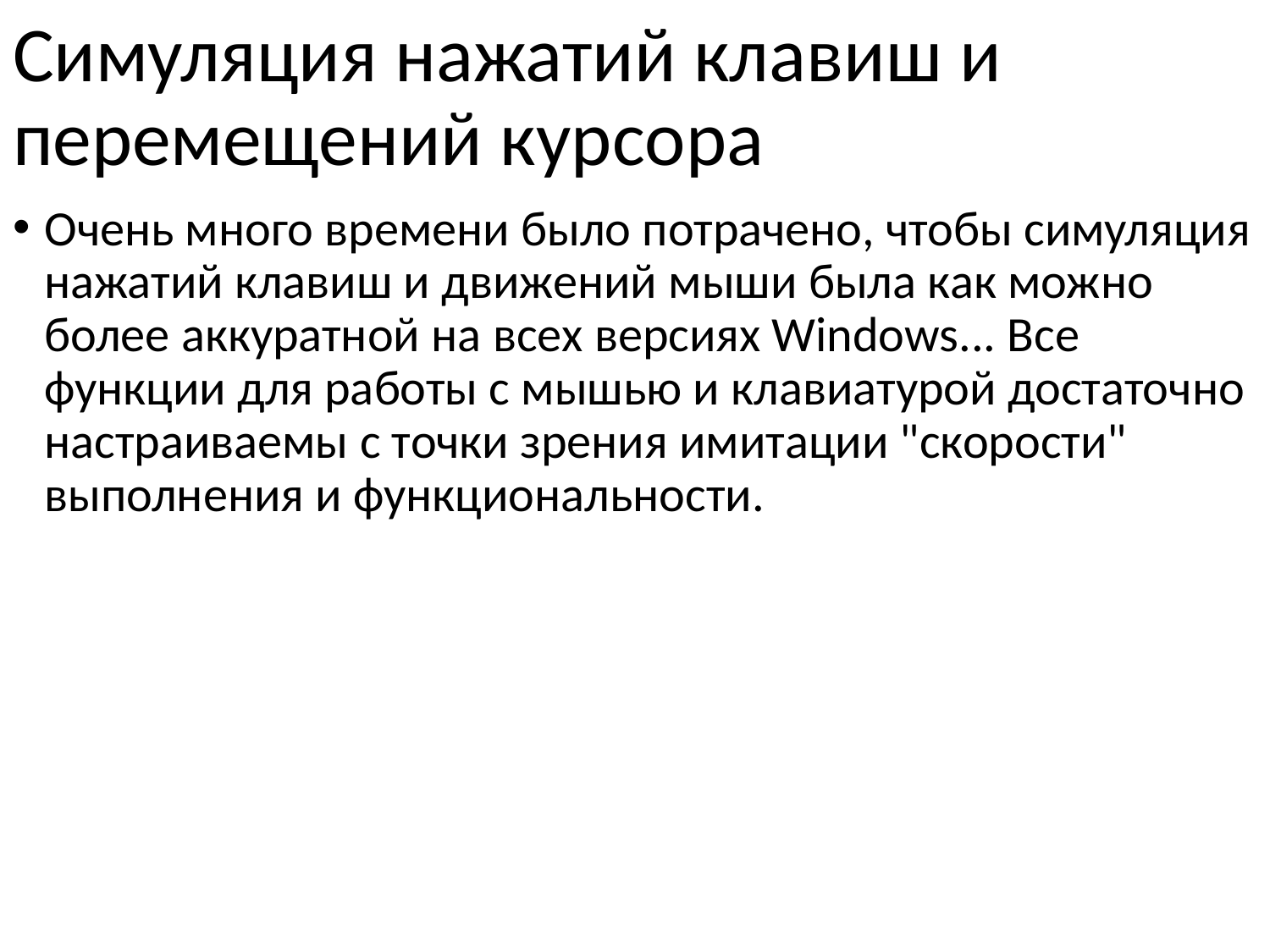

# Симуляция нажатий клавиш и перемещений курсора
Очень много времени было потрачено, чтобы симуляция нажатий клавиш и движений мыши была как можно более аккуратной на всех версиях Windows... Все функции для работы с мышью и клавиатурой достаточно настраиваемы с точки зрения имитации "скорости" выполнения и функциональности.